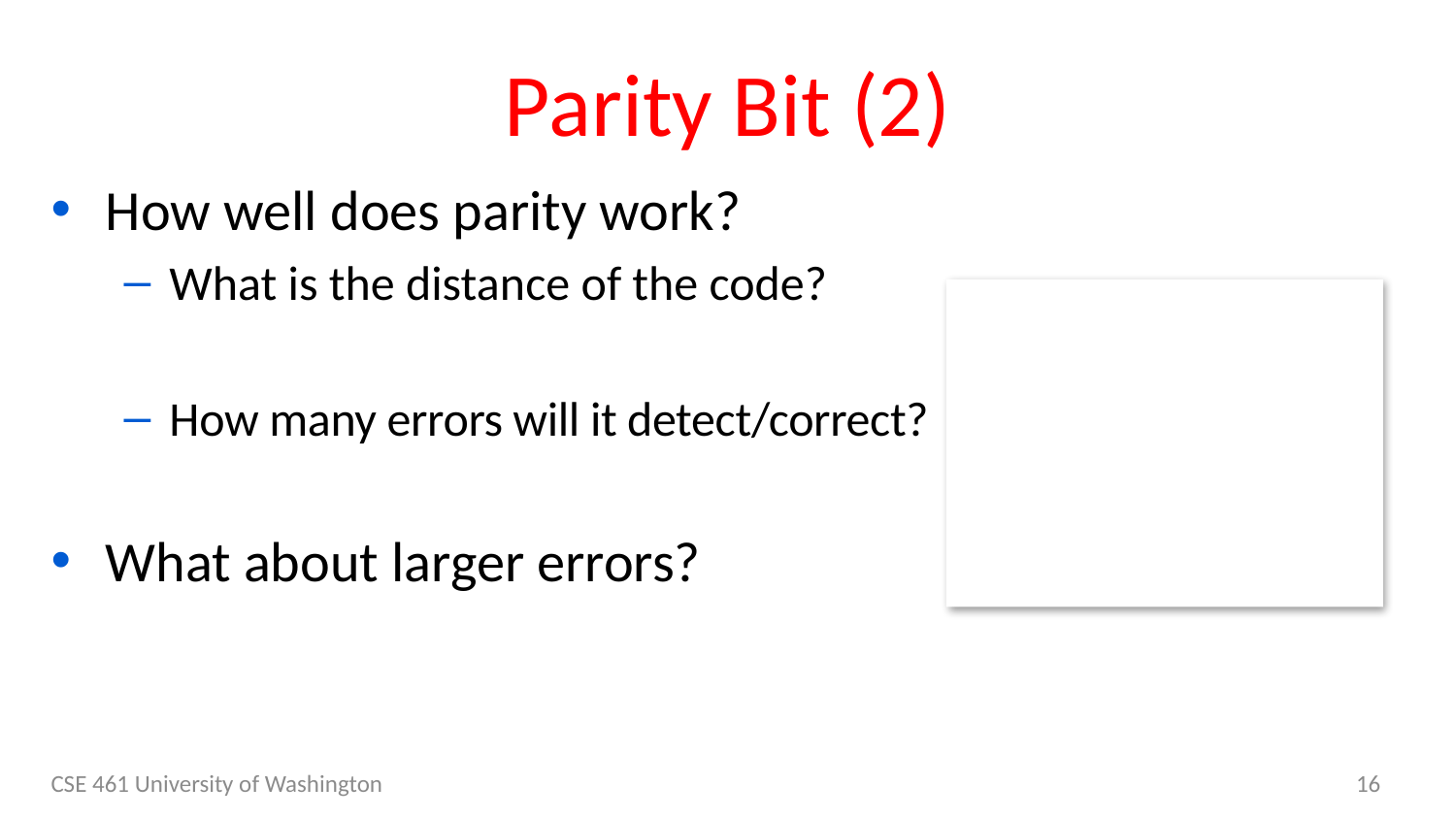

# Parity Bit (2)
How well does parity work?
What is the distance of the code?

How many errors will it detect/correct?

What about larger errors?

CSE 461 University of Washington
16